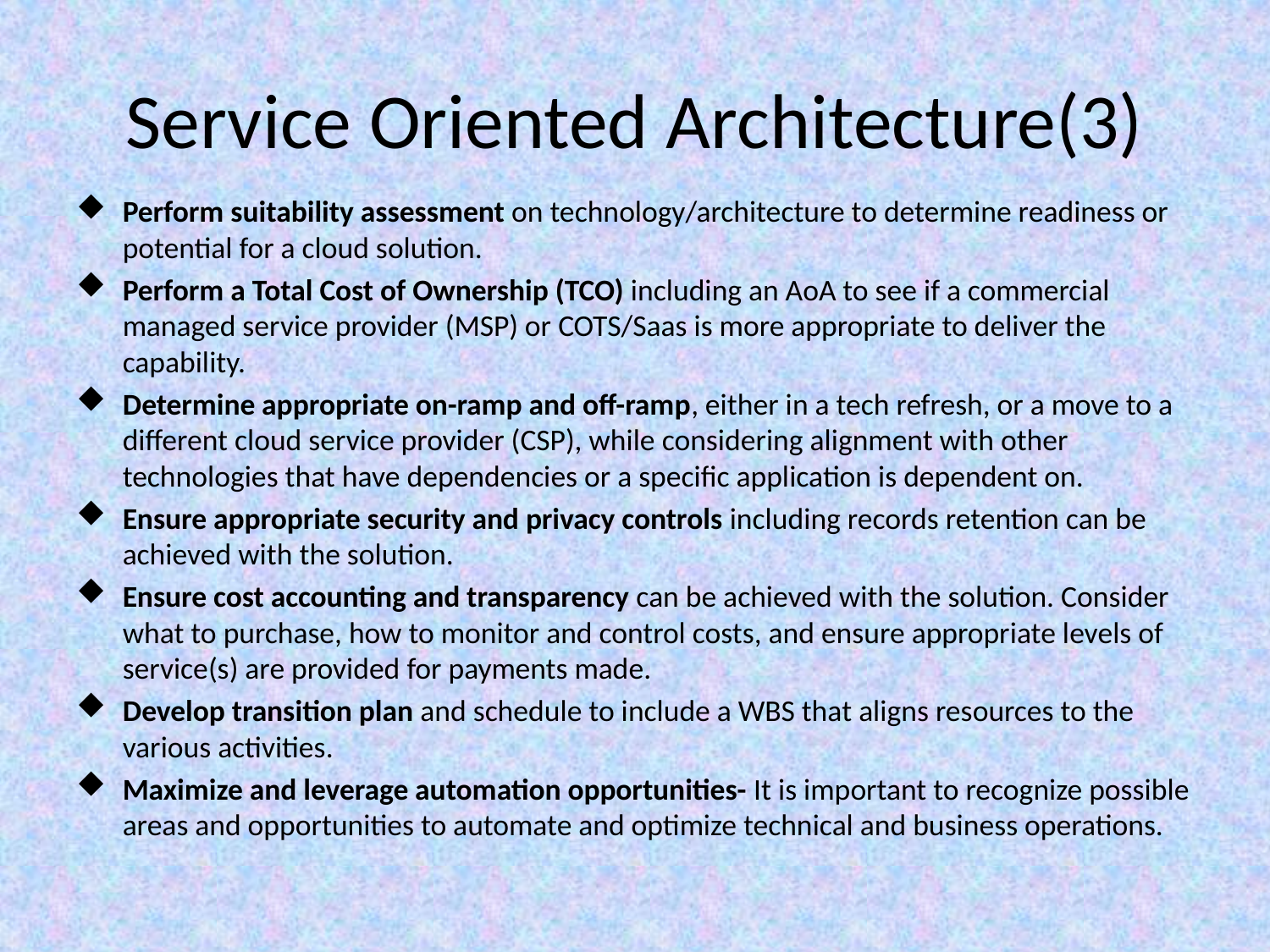

# Service Oriented Architecture(3)
Perform suitability assessment on technology/architecture to determine readiness or potential for a cloud solution.
Perform a Total Cost of Ownership (TCO) including an AoA to see if a commercial managed service provider (MSP) or COTS/Saas is more appropriate to deliver the capability.
Determine appropriate on-ramp and off-ramp, either in a tech refresh, or a move to a different cloud service provider (CSP), while considering alignment with other technologies that have dependencies or a specific application is dependent on.
Ensure appropriate security and privacy controls including records retention can be achieved with the solution.
Ensure cost accounting and transparency can be achieved with the solution. Consider what to purchase, how to monitor and control costs, and ensure appropriate levels of service(s) are provided for payments made.
Develop transition plan and schedule to include a WBS that aligns resources to the various activities.
Maximize and leverage automation opportunities- It is important to recognize possible areas and opportunities to automate and optimize technical and business operations.